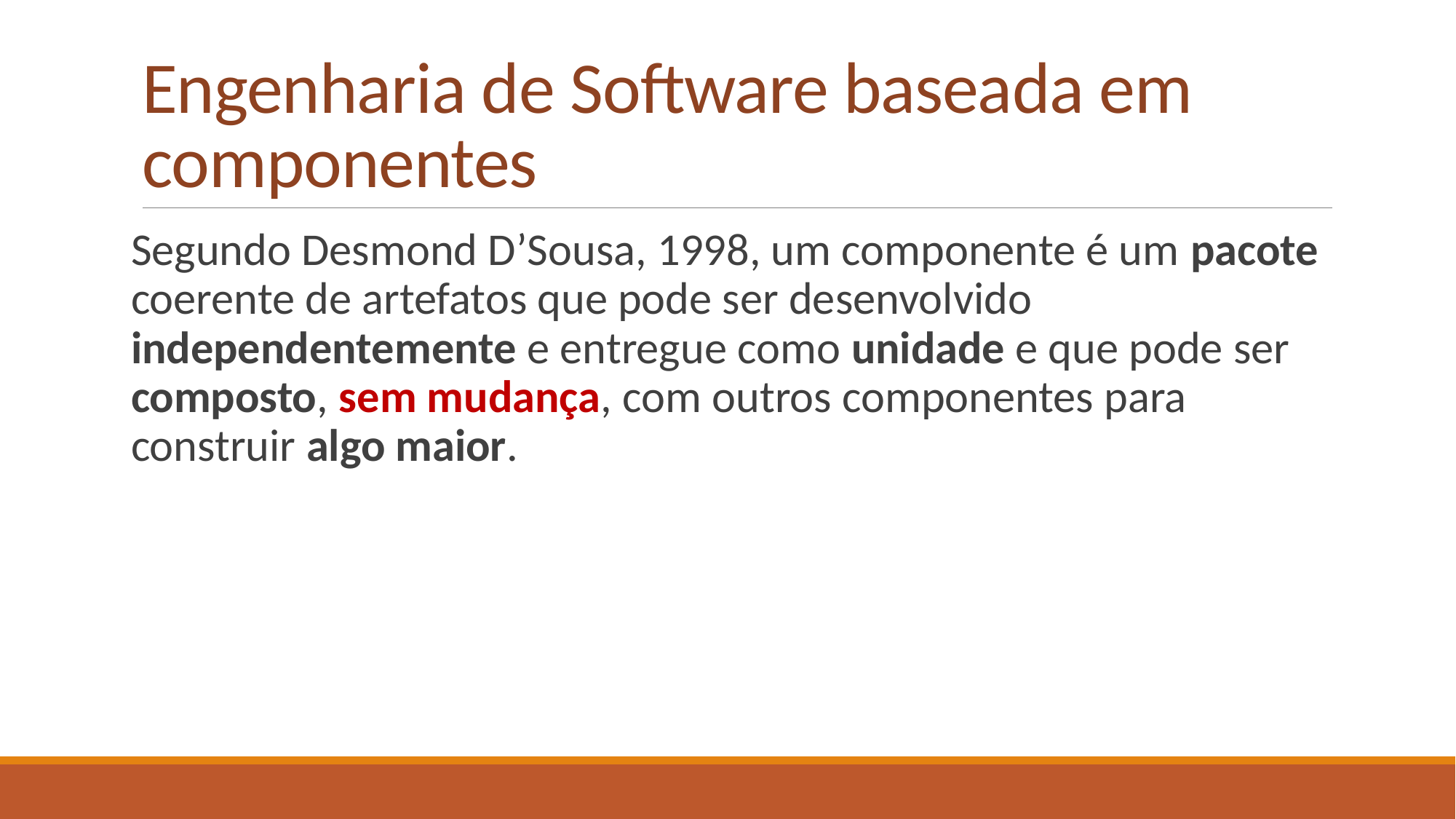

# Engenharia de Software baseada em componentes
Segundo Desmond D’Sousa, 1998, um componente é um pacote coerente de artefatos que pode ser desenvolvido independentemente e entregue como unidade e que pode ser composto, sem mudança, com outros componentes para construir algo maior.